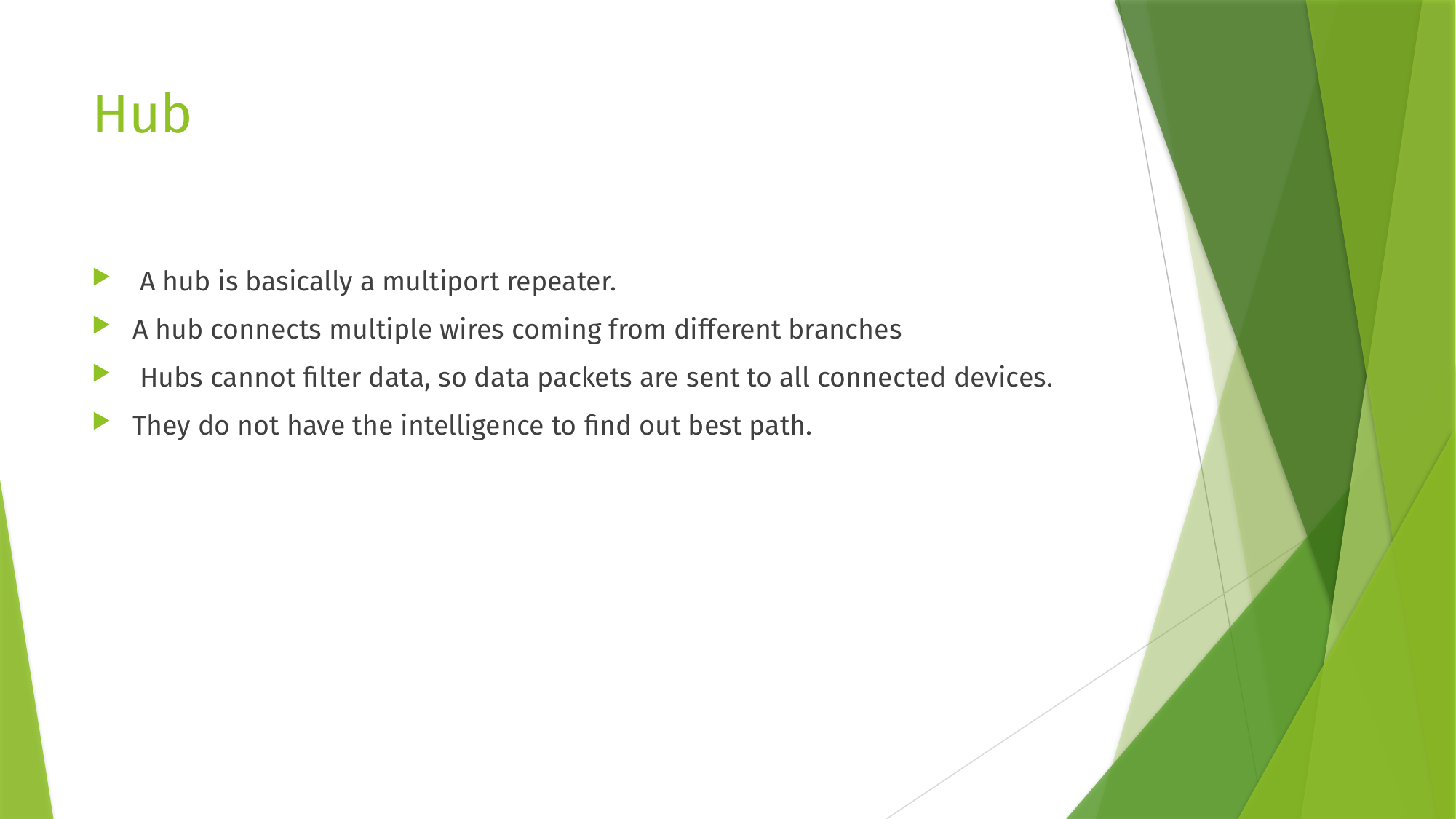

# Hub
 A hub is basically a multiport repeater.
A hub connects multiple wires coming from different branches
 Hubs cannot filter data, so data packets are sent to all connected devices.
They do not have the intelligence to find out best path.